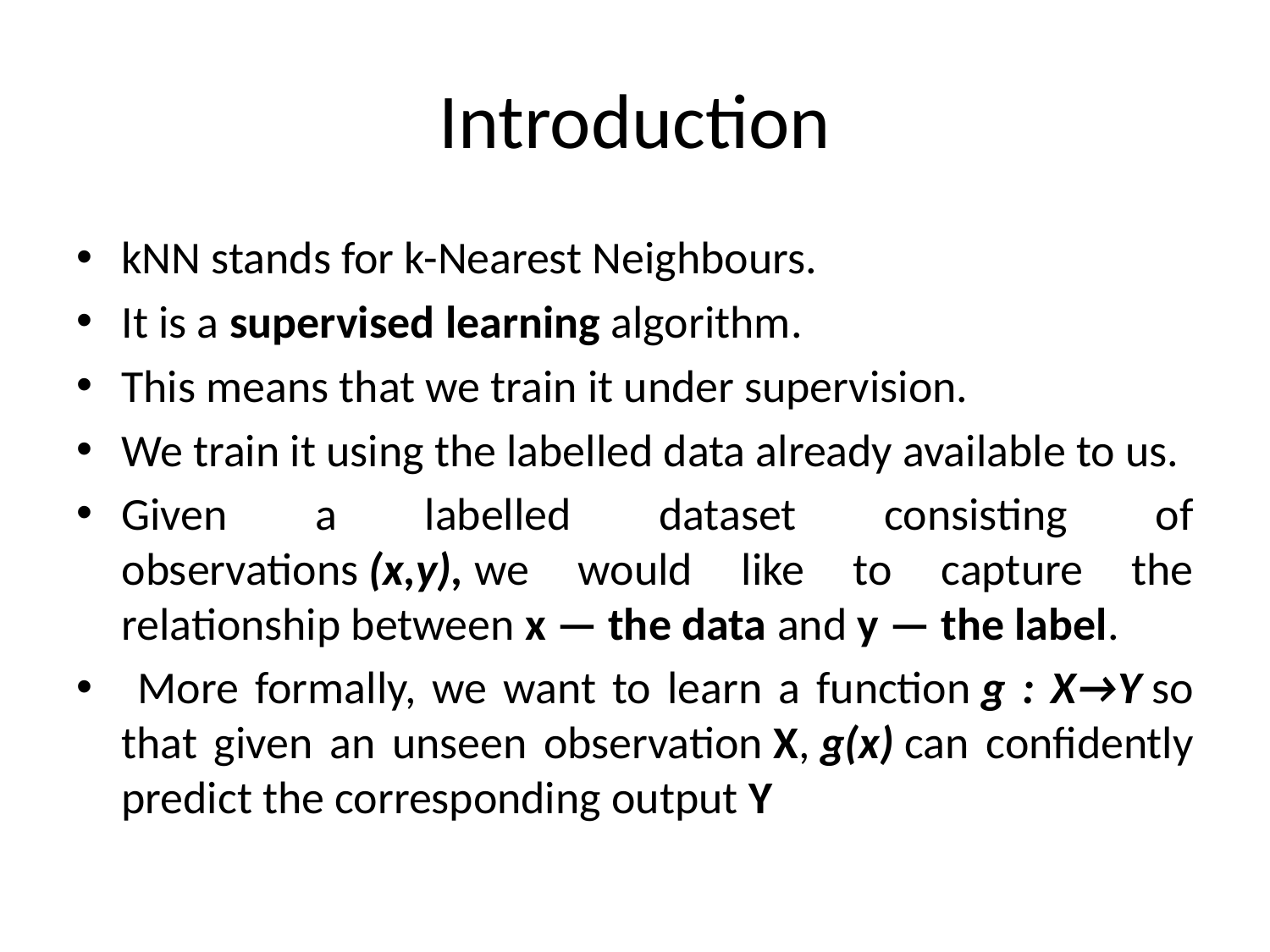

# Introduction
kNN stands for k-Nearest Neighbours.
It is a supervised learning algorithm.
This means that we train it under supervision.
We train it using the labelled data already available to us.
Given a labelled dataset consisting of observations (x,y), we would like to capture the relationship between x — the data and y — the label.
 More formally, we want to learn a function g : X→Y so that given an unseen observation X, g(x) can confidently predict the corresponding output Y